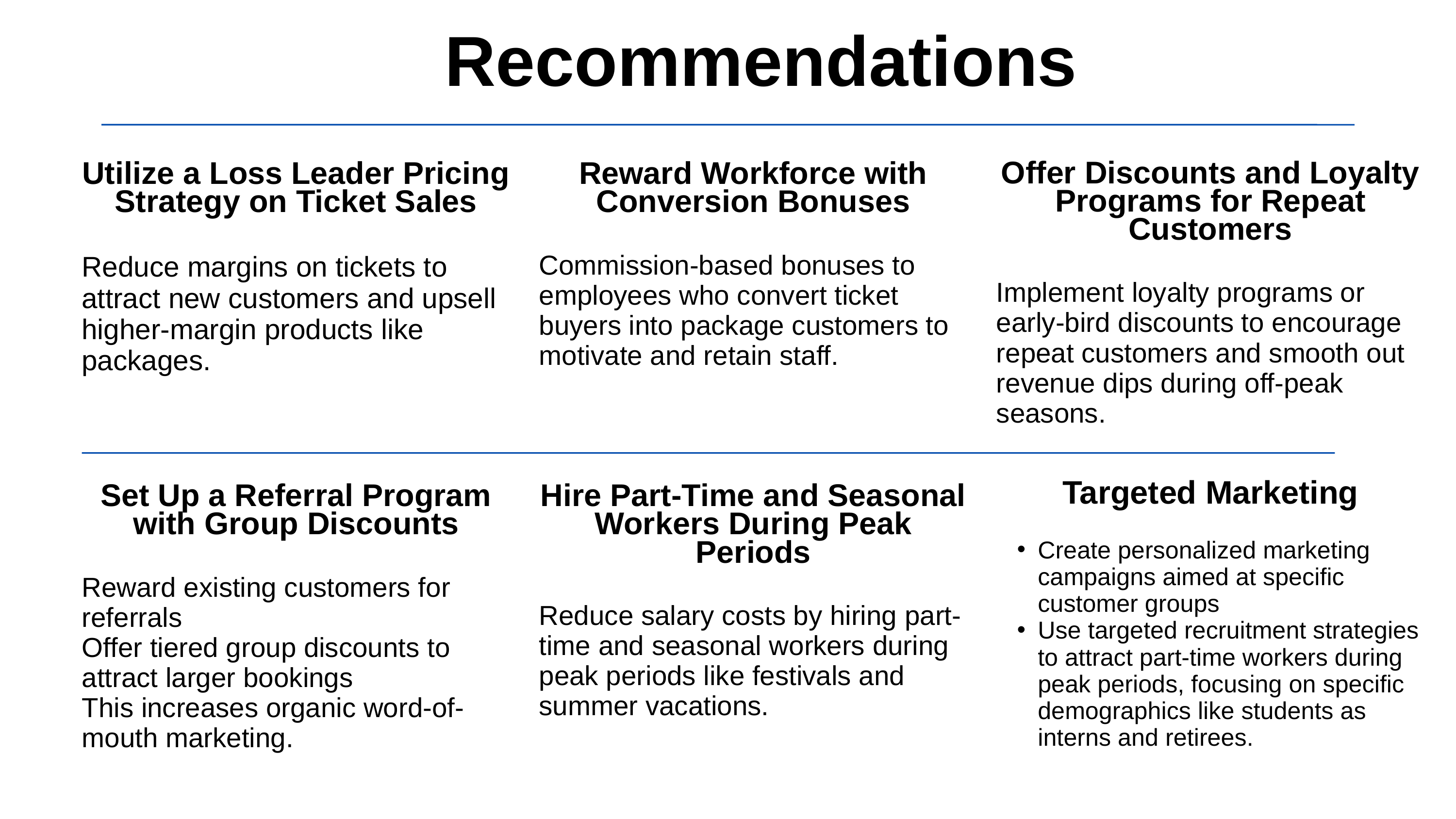

Recommendations

Offer Discounts and Loyalty Programs for Repeat Customers
Implement loyalty programs or early-bird discounts to encourage repeat customers and smooth out revenue dips during off-peak seasons.
Utilize a Loss Leader Pricing Strategy on Ticket Sales
Reduce margins on tickets to attract new customers and upsell higher-margin products like packages.
Reward Workforce with Conversion Bonuses
Commission-based bonuses to employees who convert ticket buyers into package customers to motivate and retain staff.

Set Up a Referral Program with Group Discounts
Reward existing customers for referrals
Offer tiered group discounts to attract larger bookings
This increases organic word-of-mouth marketing.
Hire Part-Time and Seasonal Workers During Peak Periods
Reduce salary costs by hiring part-time and seasonal workers during peak periods like festivals and summer vacations.
 Targeted Marketing
Create personalized marketing campaigns aimed at specific customer groups
Use targeted recruitment strategies to attract part-time workers during peak periods, focusing on specific demographics like students as interns and retirees.